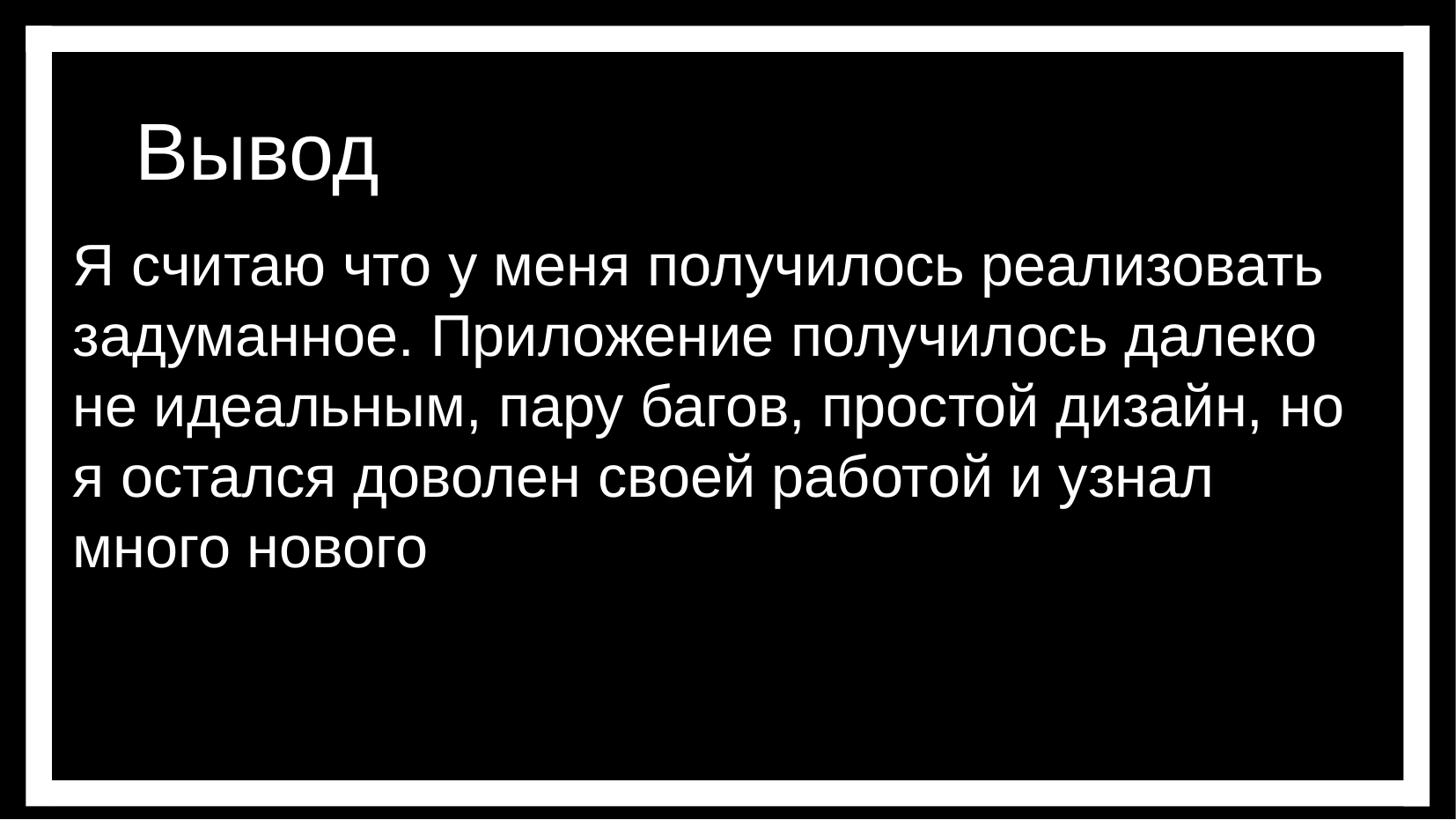

Вывод
Я считаю что у меня получилось реализовать задуманное. Приложение получилось далеко не идеальным, пару багов, простой дизайн, но я остался доволен своей работой и узнал много нового